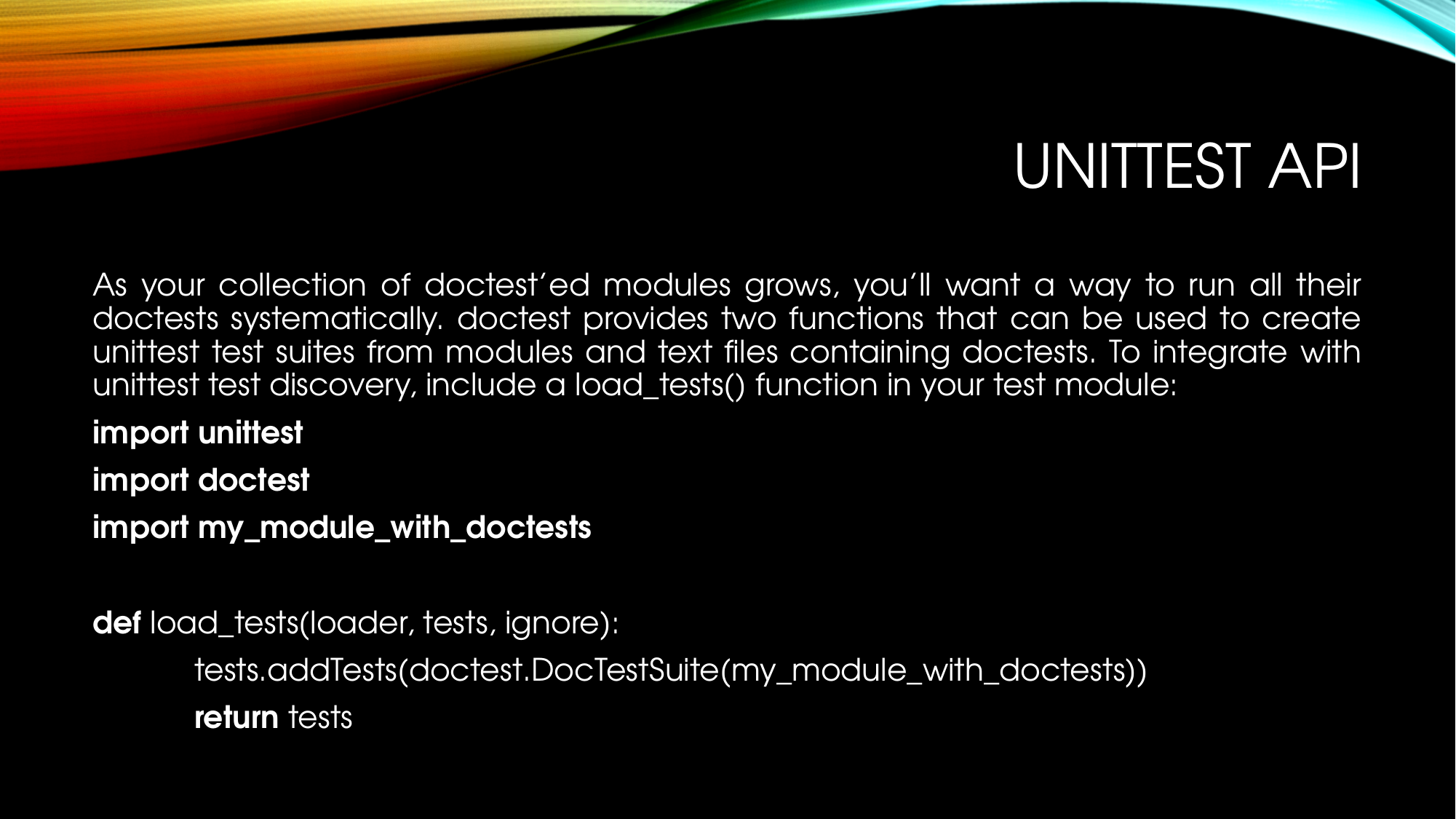

# Unittest API
As your collection of doctest’ed modules grows, you’ll want a way to run all their doctests systematically. doctest provides two functions that can be used to create unittest test suites from modules and text files containing doctests. To integrate with unittest test discovery, include a load_tests() function in your test module:
import unittest
import doctest
import my_module_with_doctests

def load_tests(loader, tests, ignore):
	tests.addTests(doctest.DocTestSuite(my_module_with_doctests))
	return tests